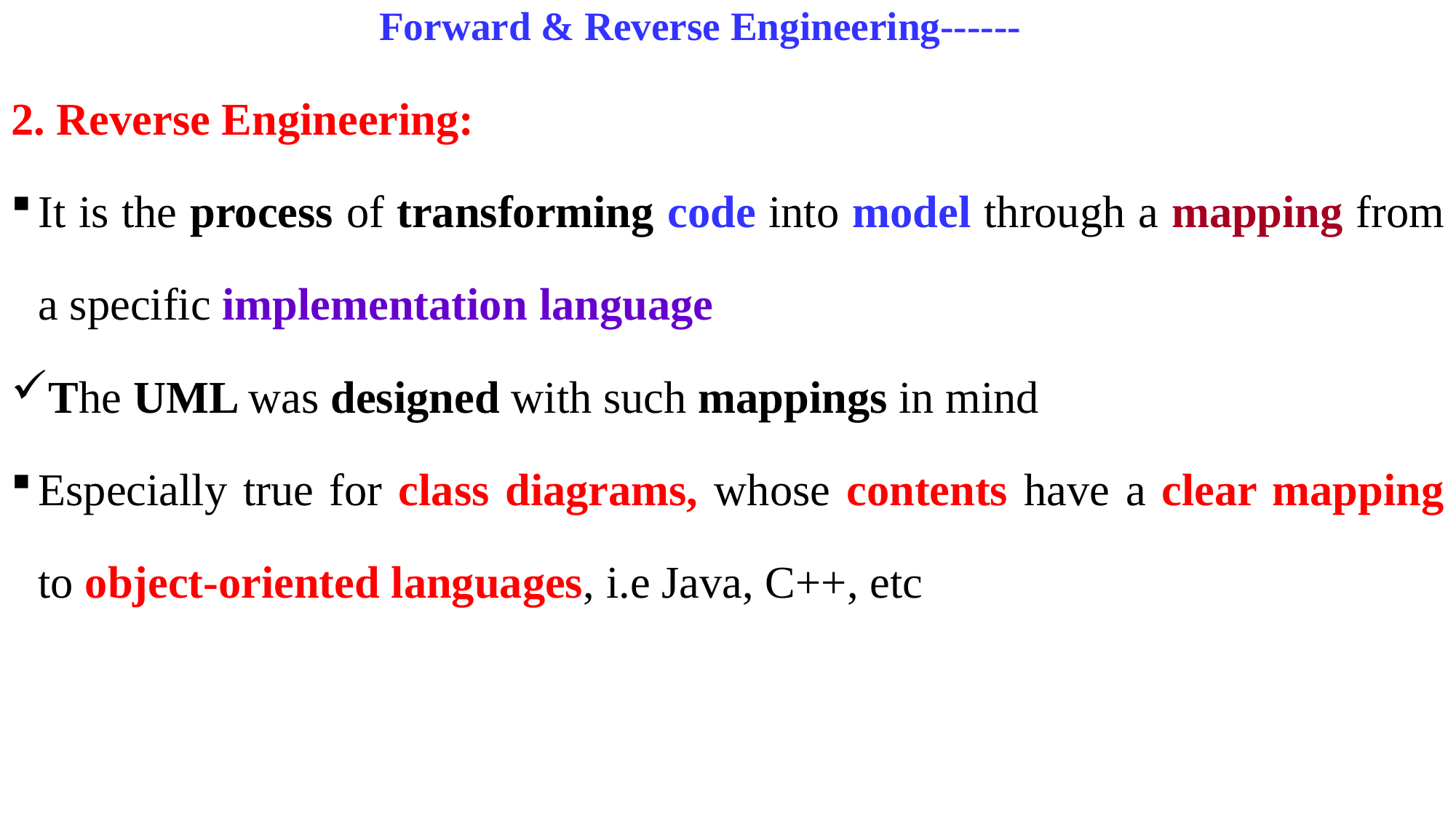

# Forward & Reverse Engineering------
2. Reverse Engineering:
It is the process of transforming code into model through a mapping from a specific implementation language
The UML was designed with such mappings in mind
Especially true for class diagrams, whose contents have a clear mapping to object-oriented languages, i.e Java, C++, etc

6